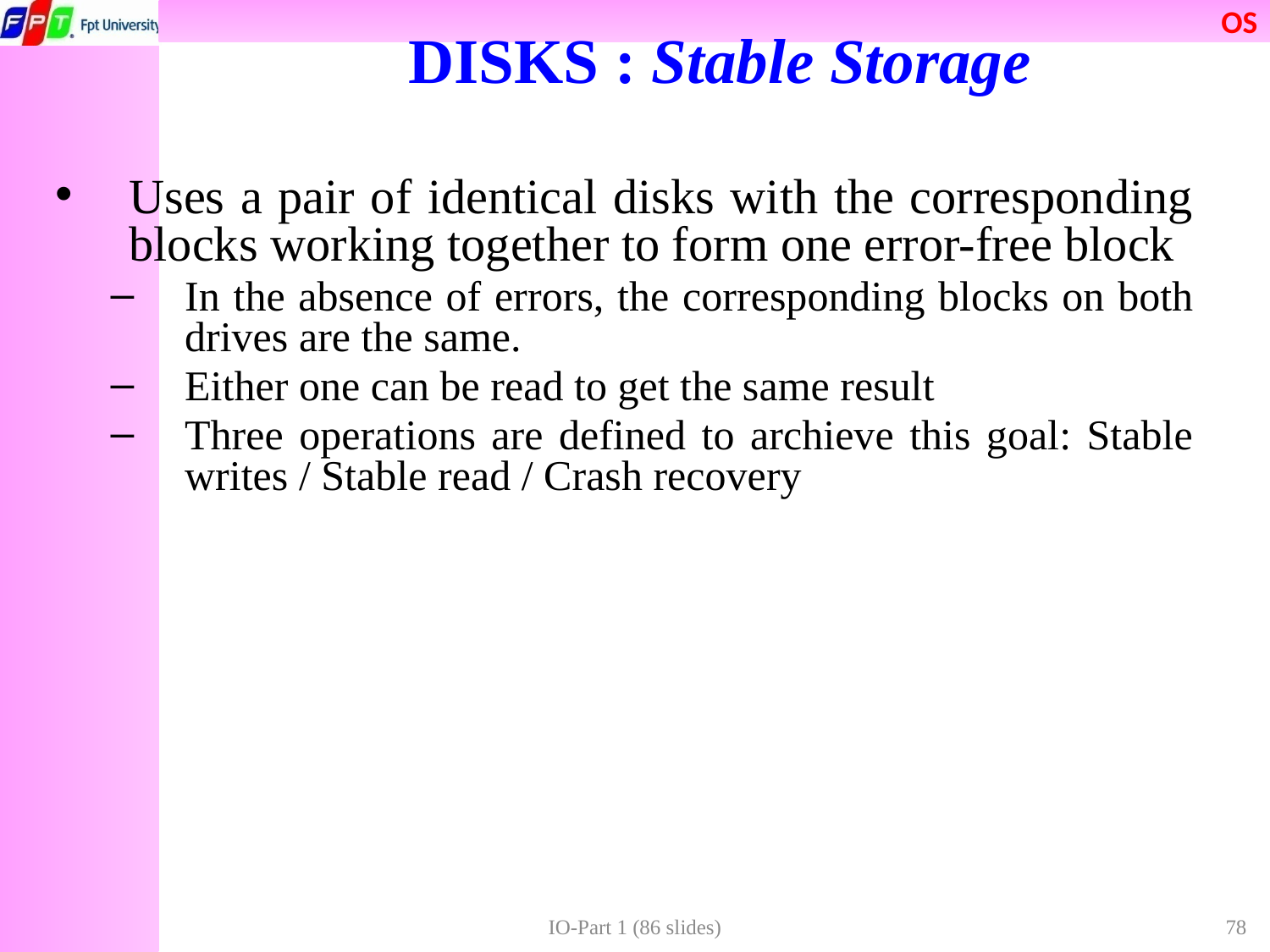

DISKS : Stable Storage
Uses a pair of identical disks with the corresponding blocks working together to form one error-free block
In the absence of errors, the corresponding blocks on both drives are the same.
Either one can be read to get the same result
Three operations are defined to archieve this goal: Stable writes / Stable read / Crash recovery
IO-Part 1 (86 slides)
78